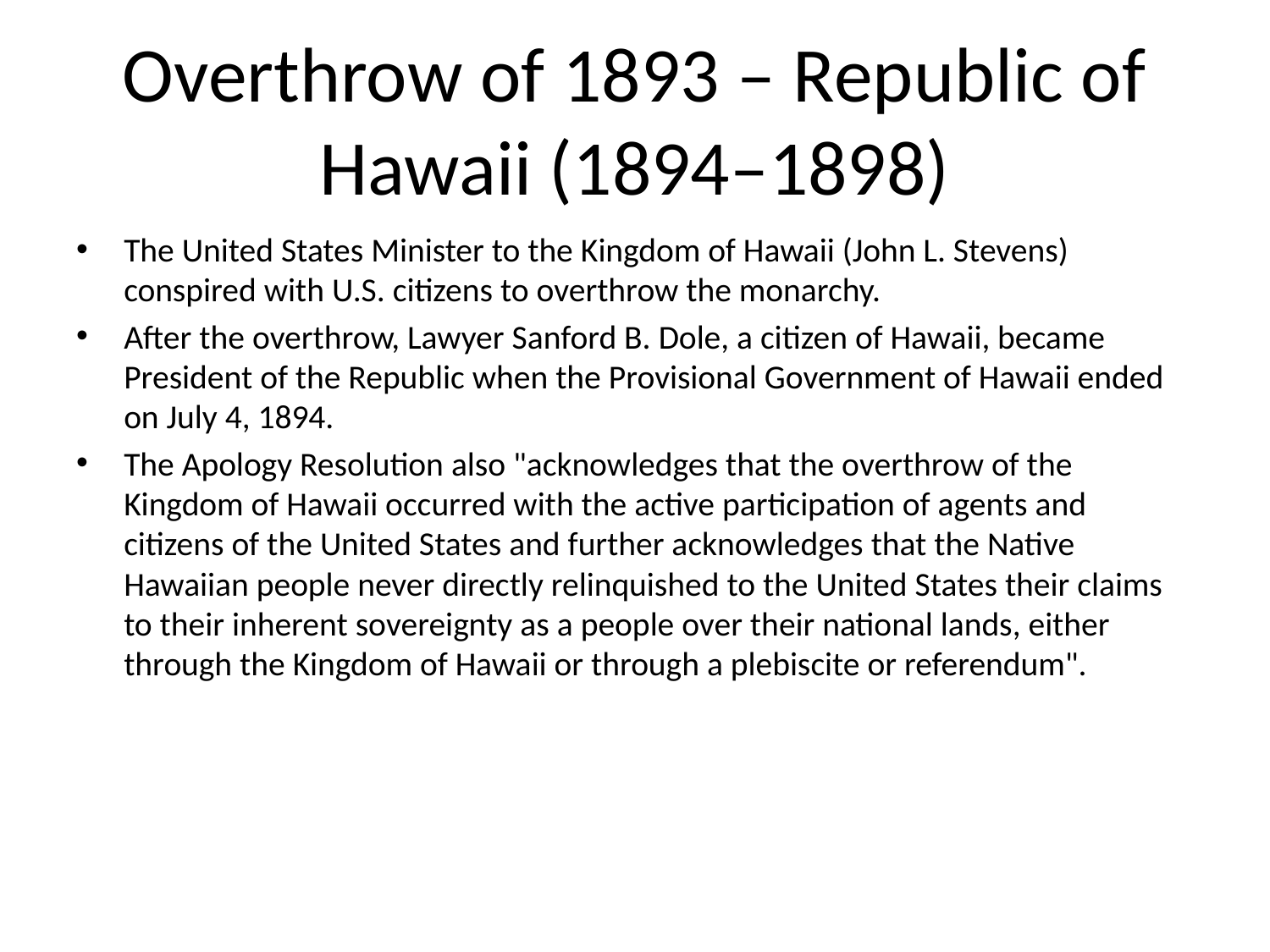

# Overthrow of 1893 – Republic of Hawaii (1894–1898)
The United States Minister to the Kingdom of Hawaii (John L. Stevens) conspired with U.S. citizens to overthrow the monarchy.
After the overthrow, Lawyer Sanford B. Dole, a citizen of Hawaii, became President of the Republic when the Provisional Government of Hawaii ended on July 4, 1894.
The Apology Resolution also "acknowledges that the overthrow of the Kingdom of Hawaii occurred with the active participation of agents and citizens of the United States and further acknowledges that the Native Hawaiian people never directly relinquished to the United States their claims to their inherent sovereignty as a people over their national lands, either through the Kingdom of Hawaii or through a plebiscite or referendum".